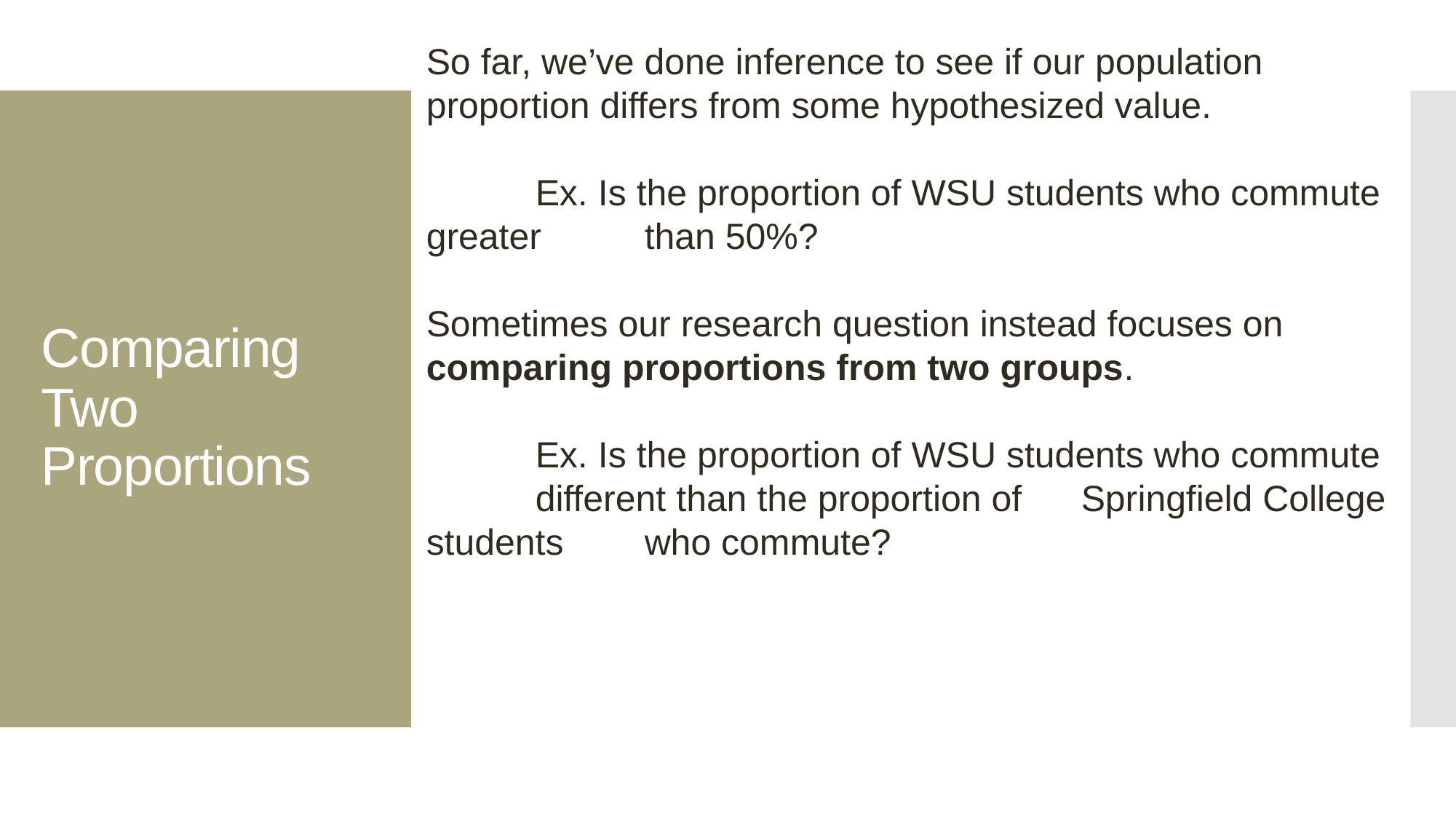

So far, we’ve done inference to see if our population proportion differs from some hypothesized value.

	Ex. Is the proportion of WSU students who commute greater 	than 50%?

Sometimes our research question instead focuses on comparing proportions from two groups.

	Ex. Is the proportion of WSU students who commute 	different than the proportion of 	Springfield College students 	who commute?
# Comparing Two Proportions